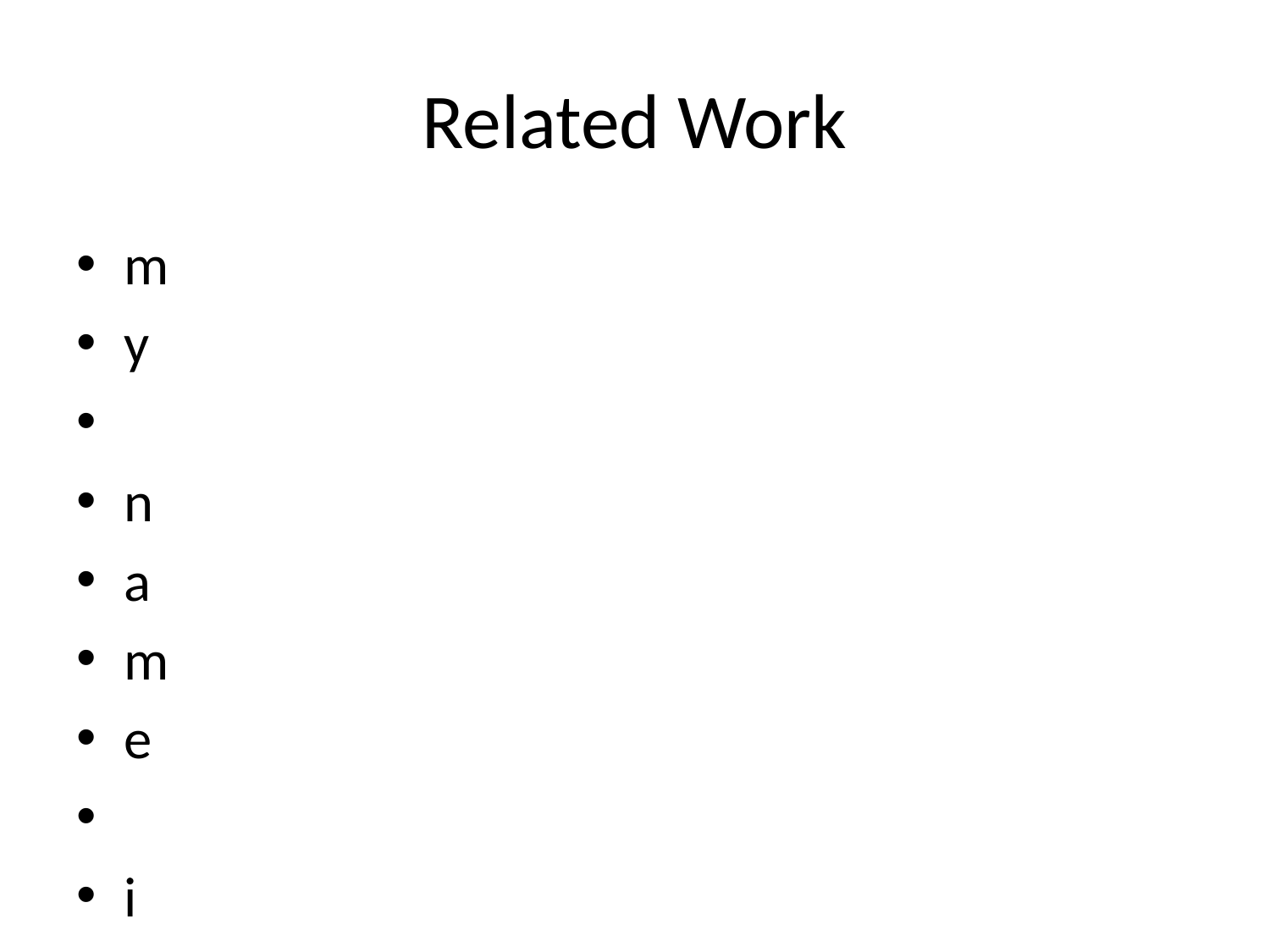

# Related Work
m
y

n
a
m
e

i
s

n
e
e
l
.

i

b
u
i
l
t

p
r
e
s
e
n
t
q
u
i
c
k
.

w
h
i
c
h

i
s

a

t
o
o
l

t
h
a
t

s
u
m
m
a
r
i
z
e
s

r
e
s
e
a
r
c
h
.

i
t

a
l
s
o

c
r
e
a
t
e
s

a
n

a
u
t
o
m
a
t
e
d

p
r
e
s
e
n
t
a
t
i
o
n
.